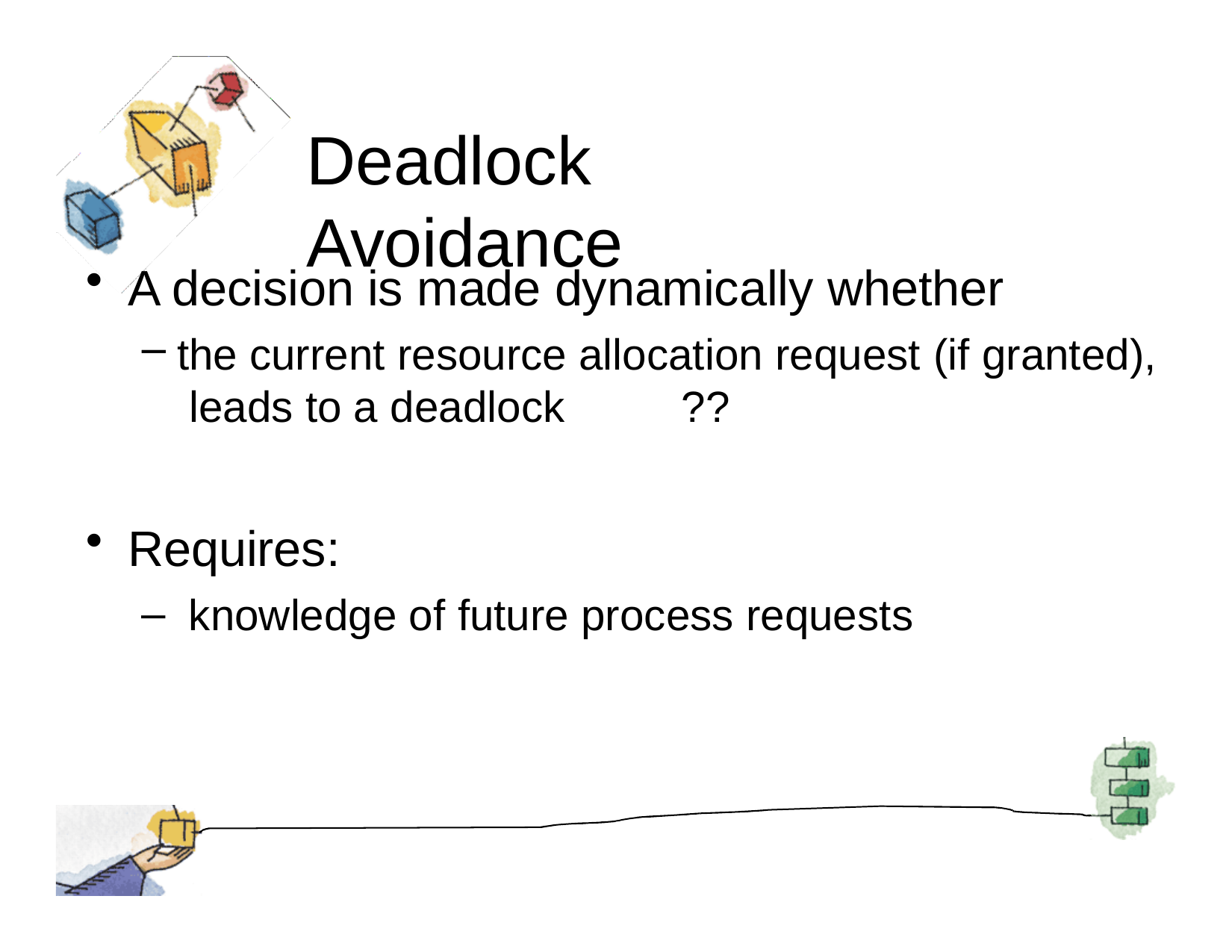

# Deadlock Avoidance

A decision is made dynamically whether
the current resource allocation request (if granted),  leads to a deadlock	??

Requires:
knowledge of future process requests